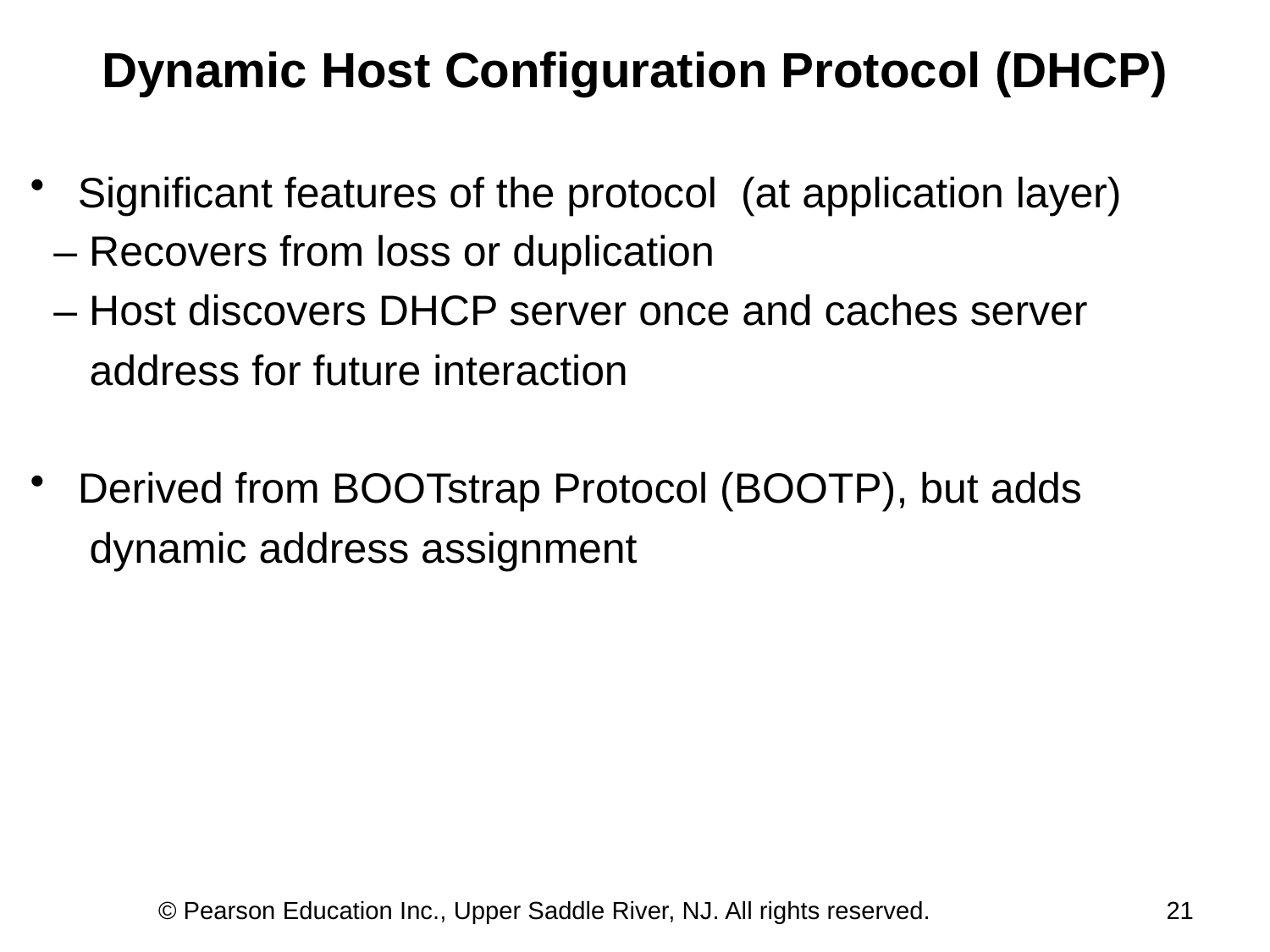

# Dynamic Host Configuration Protocol (DHCP)
Significant features of the protocol  (at application layer)
  – Recovers from loss or duplication
  – Host discovers DHCP server once and caches server
     address for future interaction

Derived from BOOTstrap Protocol (BOOTP), but adds
     dynamic address assignment
© Pearson Education Inc., Upper Saddle River, NJ. All rights reserved.
21